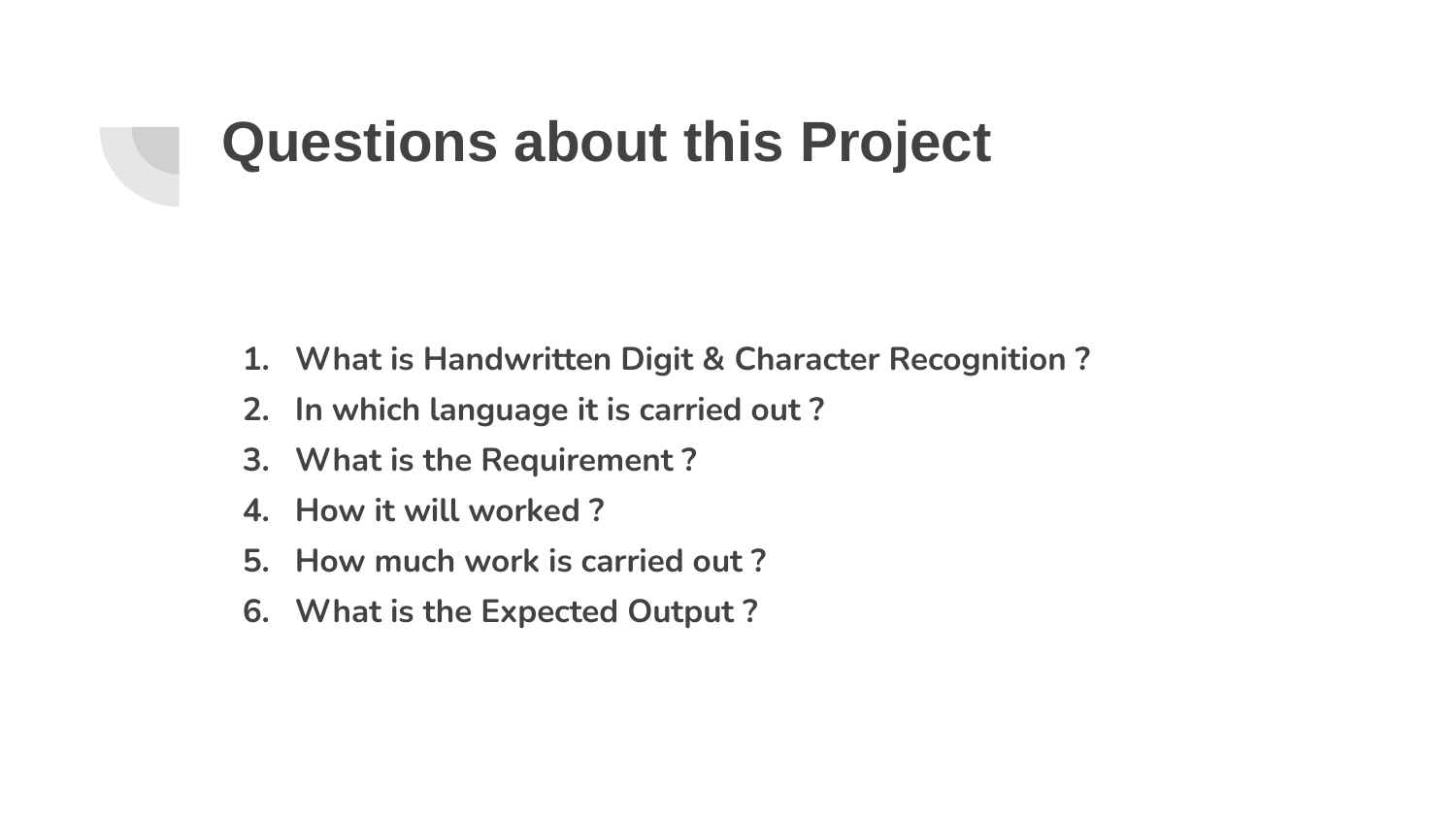

# Questions about this Project
What is Handwritten Digit & Character Recognition ?
In which language it is carried out ?
What is the Requirement ?
How it will worked ?
How much work is carried out ?
What is the Expected Output ?